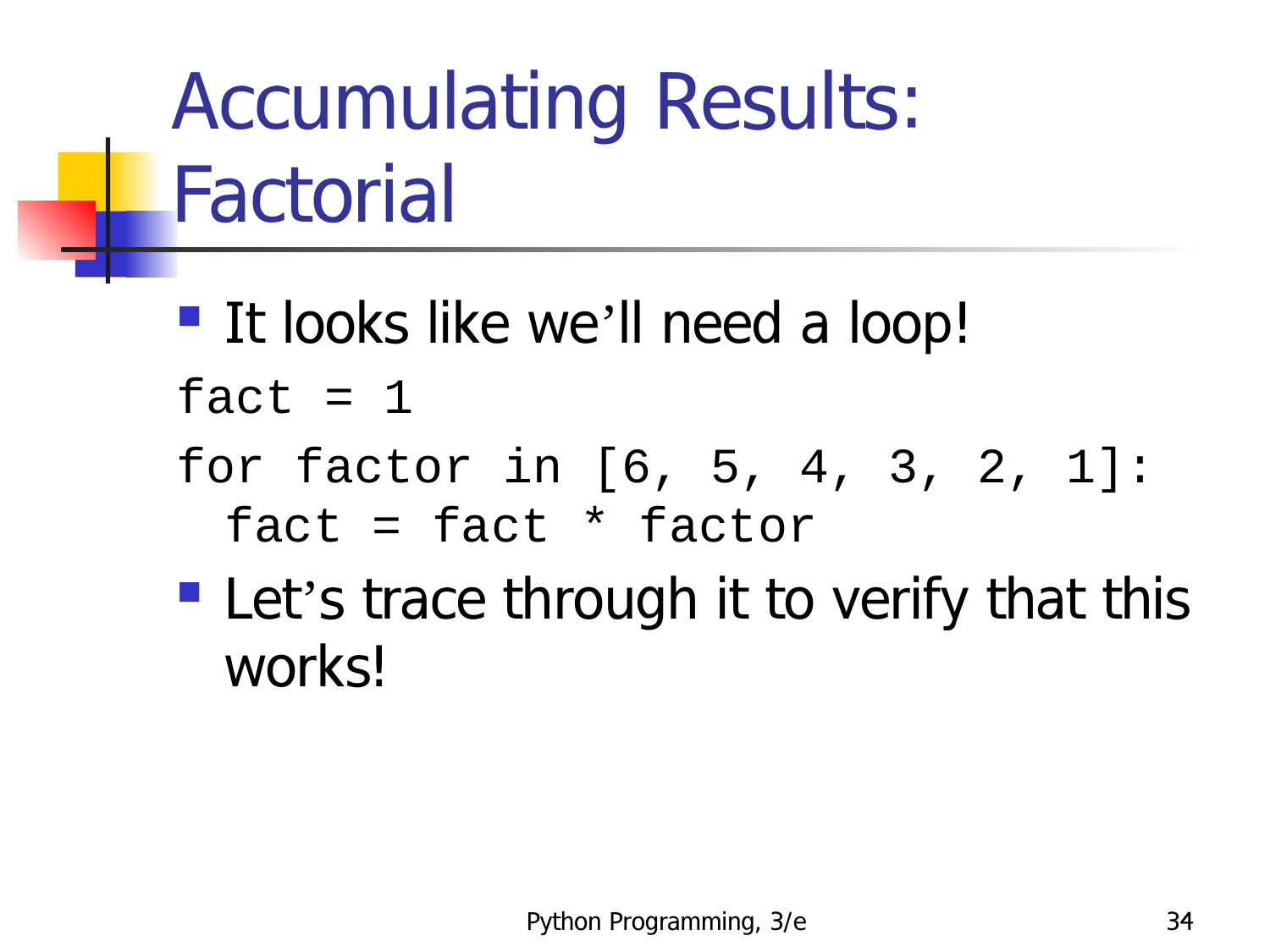

# Accumulating Results: Factorial
It looks like we’ll need a loop!
fact = 1
for factor in [6, 5, 4, 3, 2, 1]:
fact = fact * factor
Let’s trace through it to verify that this works!
Python Programming, 3/e
34